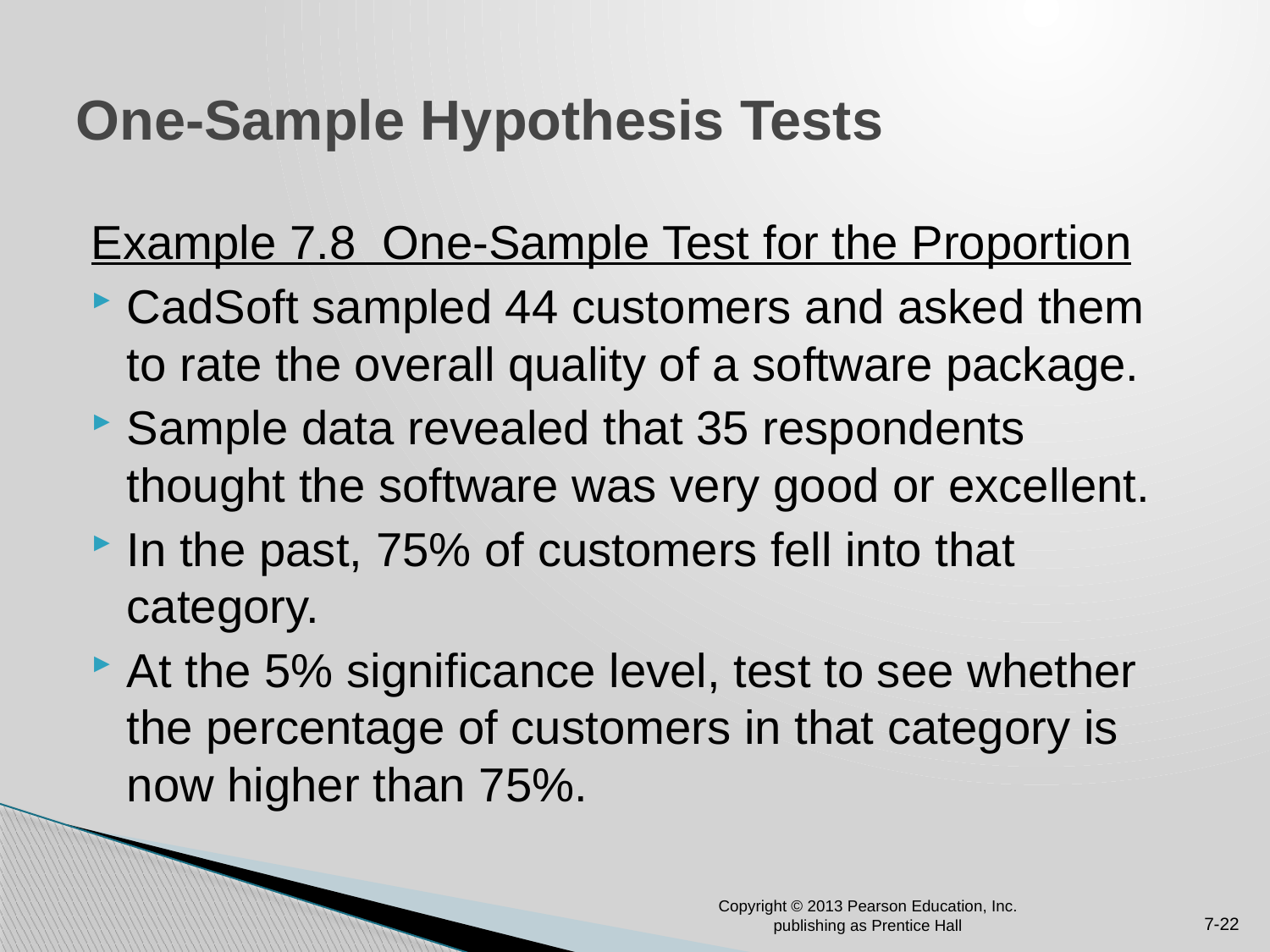

# One-Sample Hypothesis Tests
Example 7.8  One-Sample Test for the Proportion
CadSoft sampled 44 customers and asked them to rate the overall quality of a software package.
Sample data revealed that 35 respondents thought the software was very good or excellent.
In the past, 75% of customers fell into that category.
At the 5% significance level, test to see whether the percentage of customers in that category is now higher than 75%.
Copyright © 2013 Pearson Education, Inc. publishing as Prentice Hall
7-22